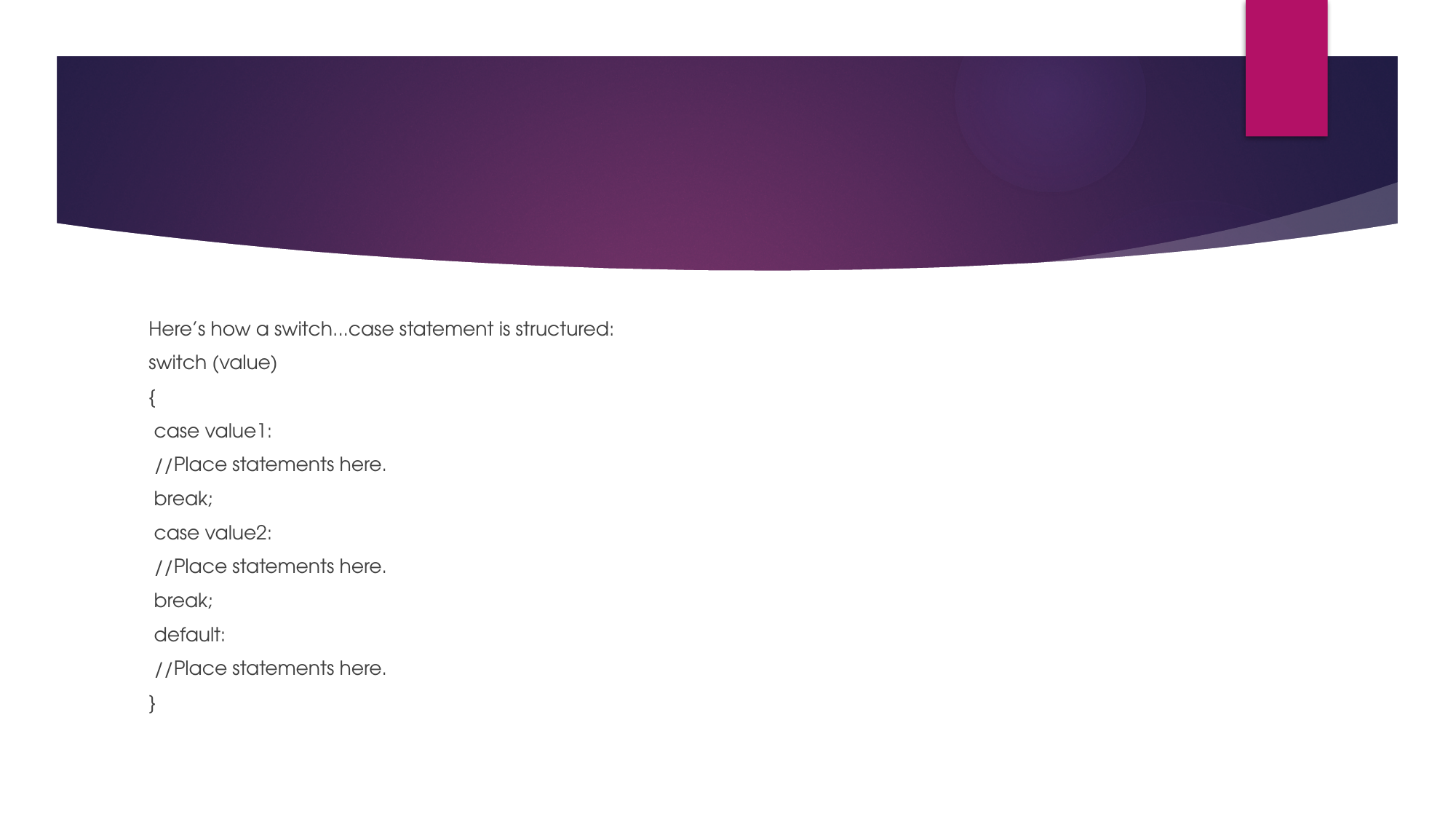

#
Here’s how a switch...case statement is structured:
switch (value)
{
 case value1:
 //Place statements here.
 break;
 case value2:
 //Place statements here.
 break;
 default:
 //Place statements here.
}